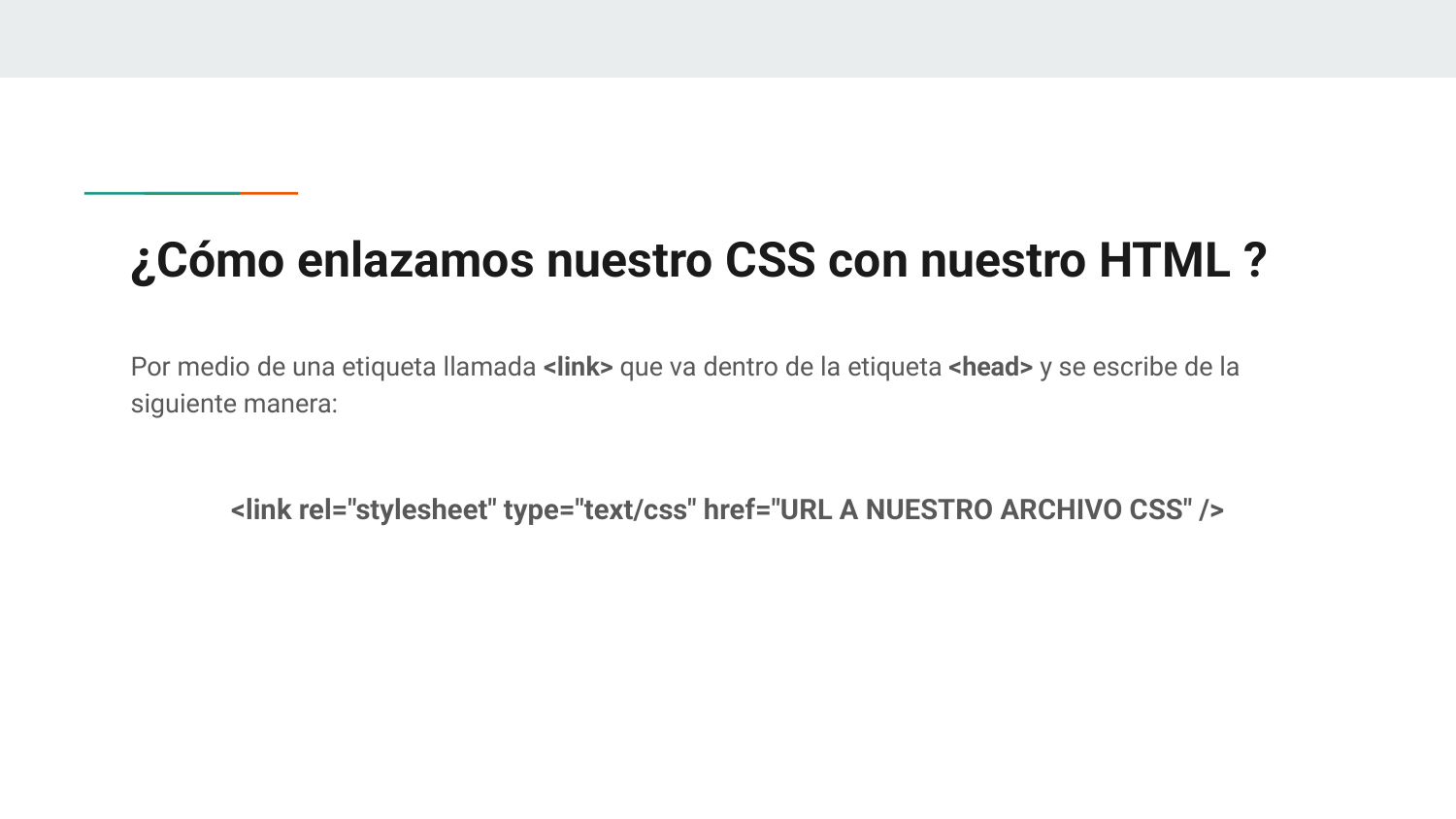

# ¿Cómo enlazamos nuestro CSS con nuestro HTML ?
Por medio de una etiqueta llamada <link> que va dentro de la etiqueta <head> y se escribe de la siguiente manera:
<link rel="stylesheet" type="text/css" href="URL A NUESTRO ARCHIVO CSS" />